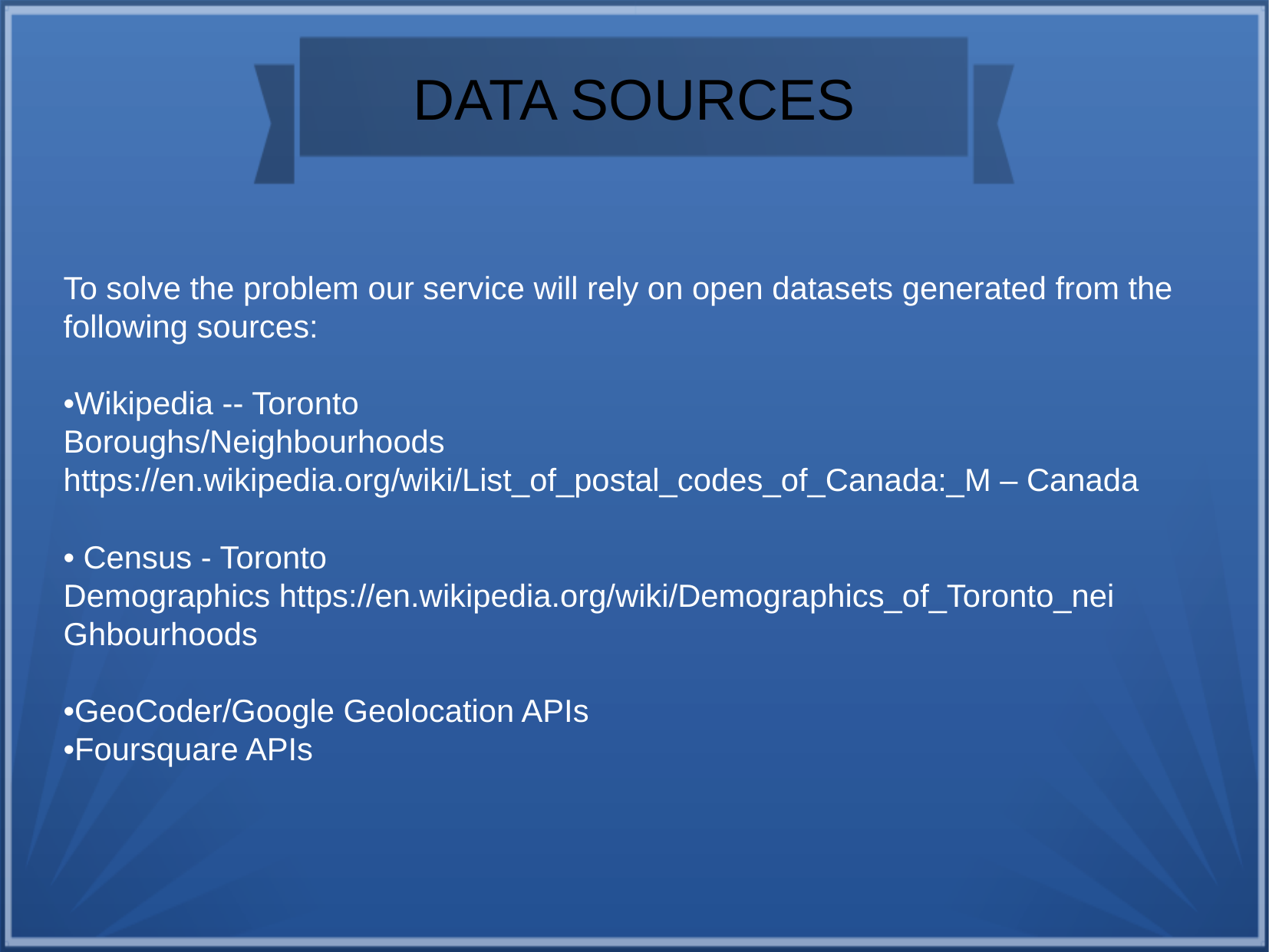

DATA SOURCES

To solve the problem our service will rely on open datasets generated from the
following sources:

•Wikipedia -- Toronto
Boroughs/Neighbourhoods 		     		    	https://en.wikipedia.org/wiki/List_of_postal_codes_of_Canada:_M – Canada

• Census - Toronto
Demographics https://en.wikipedia.org/wiki/Demographics_of_Toronto_nei
Ghbourhoods

•GeoCoder/Google Geolocation APIs
•Foursquare APIs